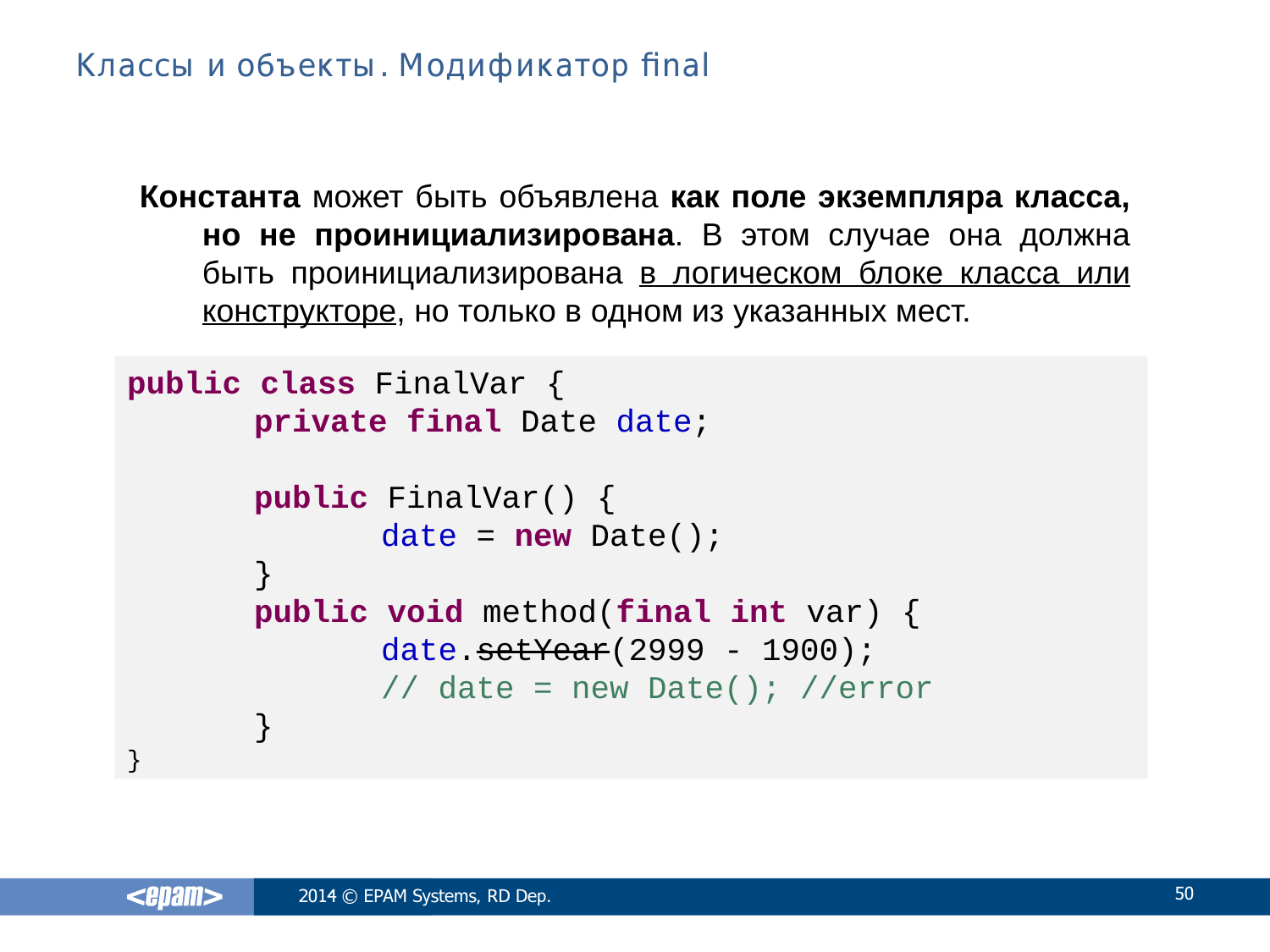

# Классы и объекты. Модификатор final
Константа может быть объявлена как поле экземпляра класса, но не проинициализирована. В этом случае она должна быть проинициализирована в логическом блоке класса или конструкторе, но только в одном из указанных мест.

public class FinalVar {
	private final Date date;

	public FinalVar() {
		date = new Date();
	}
	public void method(final int var) {
		date.setYear(2999 - 1900);
		// date = new Date(); //error
	}
}
50
2014 © EPAM Systems, RD Dep.